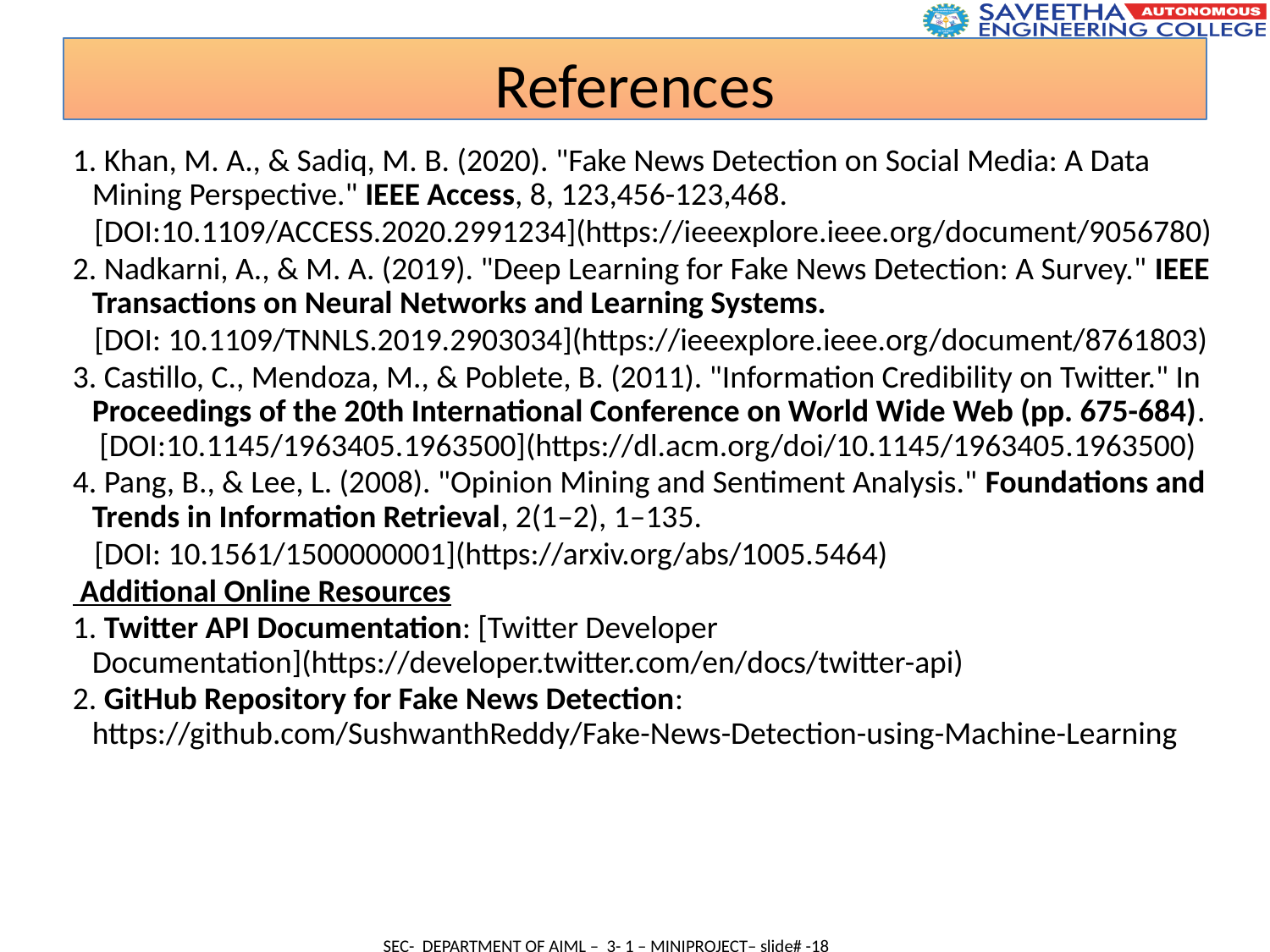

References
1. Khan, M. A., & Sadiq, M. B. (2020). "Fake News Detection on Social Media: A Data Mining Perspective." IEEE Access, 8, 123,456-123,468.
   [DOI:10.1109/ACCESS.2020.2991234](https://ieeexplore.ieee.org/document/9056780)
2. Nadkarni, A., & M. A. (2019). "Deep Learning for Fake News Detection: A Survey." IEEE Transactions on Neural Networks and Learning Systems.
   [DOI: 10.1109/TNNLS.2019.2903034](https://ieeexplore.ieee.org/document/8761803)
3. Castillo, C., Mendoza, M., & Poblete, B. (2011). "Information Credibility on Twitter." In Proceedings of the 20th International Conference on World Wide Web (pp. 675-684).   [DOI:10.1145/1963405.1963500](https://dl.acm.org/doi/10.1145/1963405.1963500)
4. Pang, B., & Lee, L. (2008). "Opinion Mining and Sentiment Analysis." Foundations and Trends in Information Retrieval, 2(1–2), 1–135.
   [DOI: 10.1561/1500000001](https://arxiv.org/abs/1005.5464)
 Additional Online Resources
1. Twitter API Documentation: [Twitter Developer Documentation](https://developer.twitter.com/en/docs/twitter-api)
2. GitHub Repository for Fake News Detection: https://github.com/SushwanthReddy/Fake-News-Detection-using-Machine-Learning